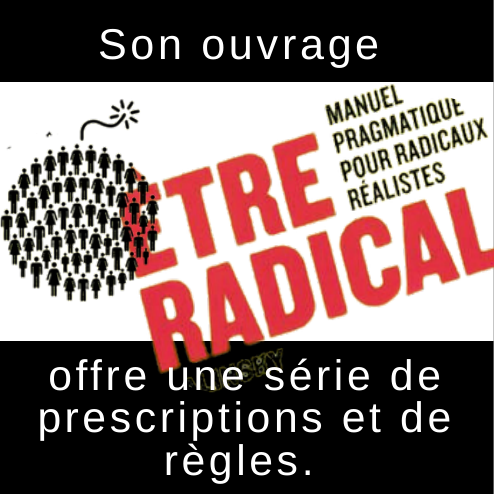

Son ouvrage

offre une série de prescriptions et de règles.